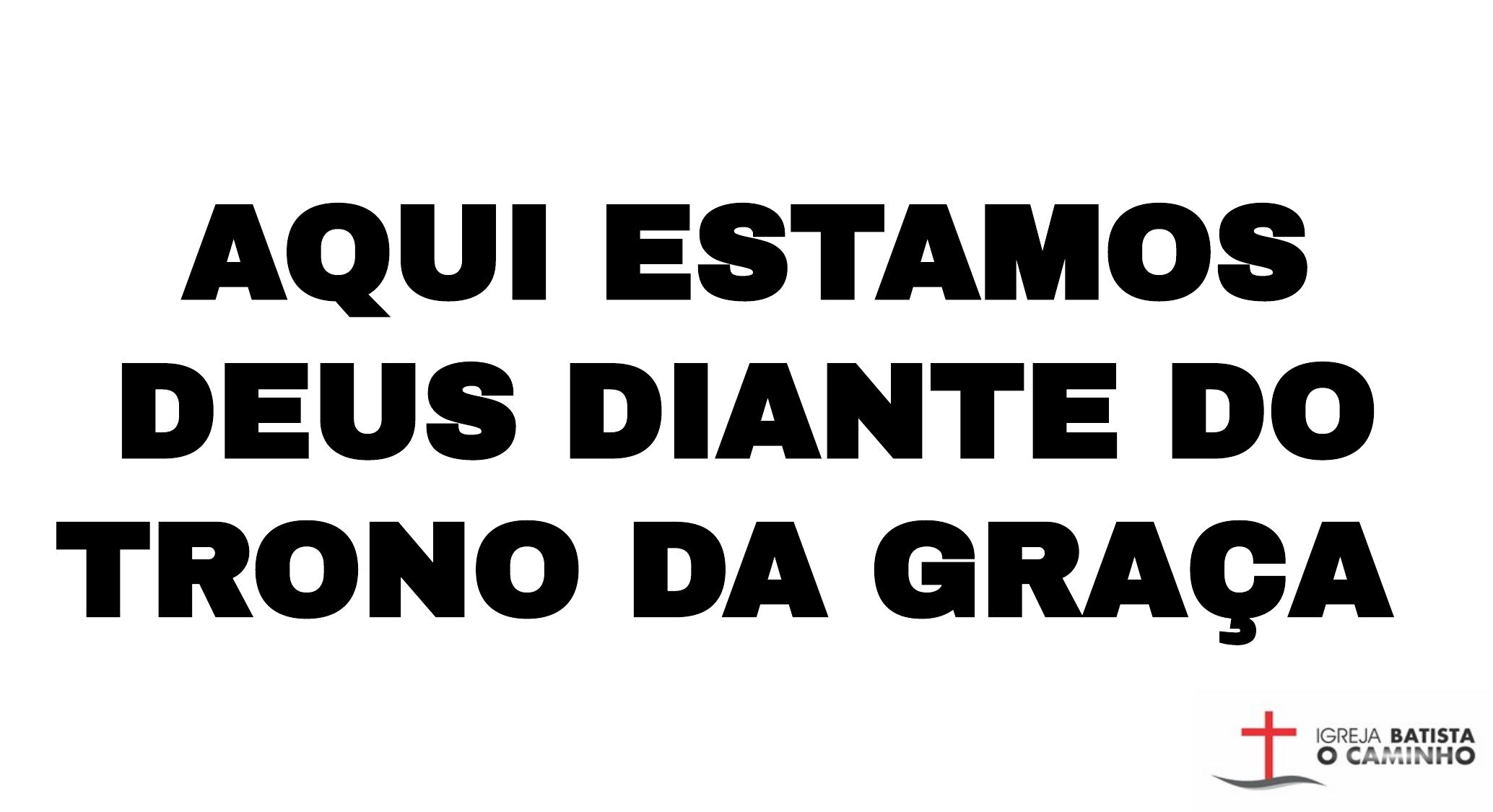

AQUI ESTAMOS DEUS DIANTE DO TRONO DA GRAÇA